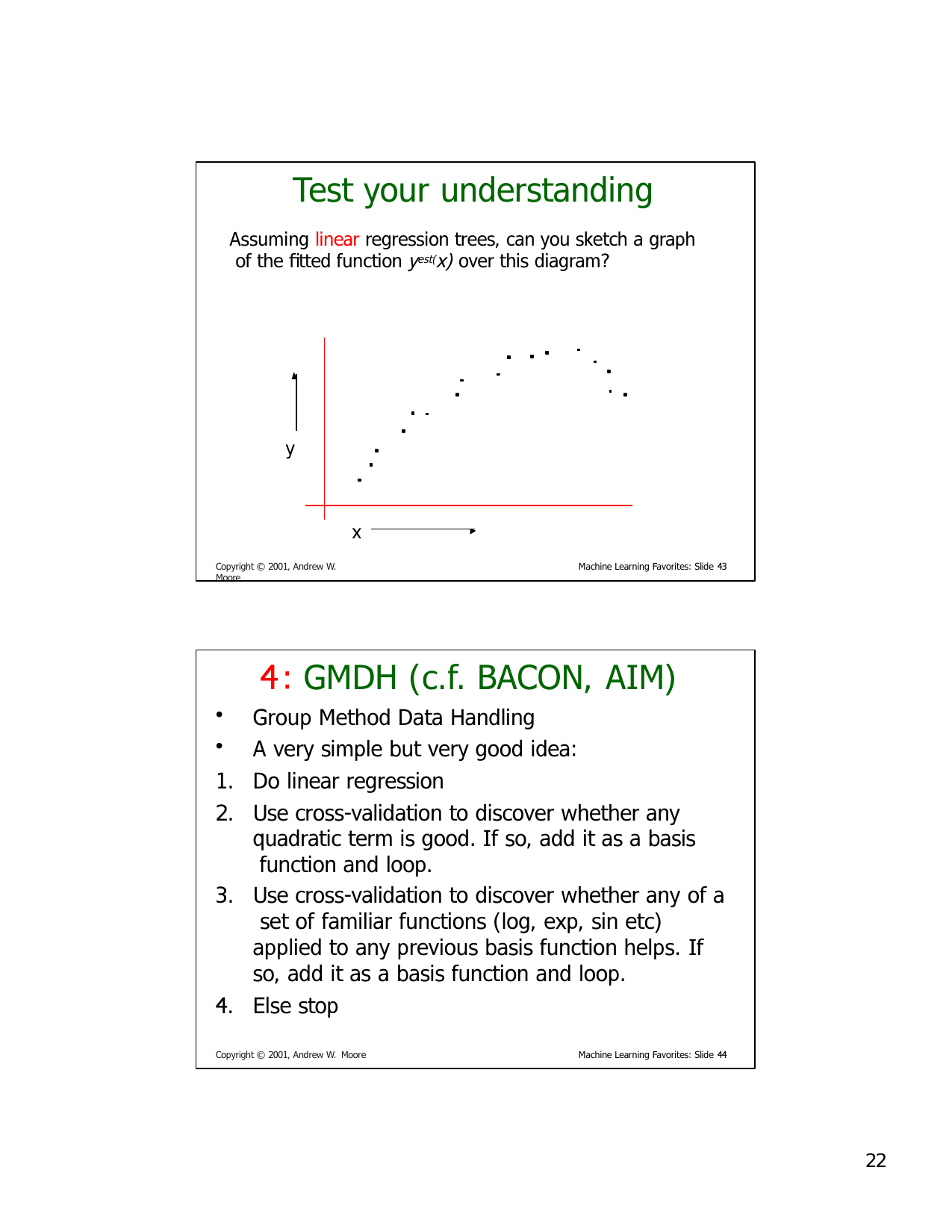

# Test your understanding
Assuming linear regression trees, can you sketch a graph  of the fitted function yest(x) over this diagram?

y

x
Copyright © 2001, Andrew W. Moore

Machine Learning Favorites: Slide 43
4: GMDH (c.f. BACON, AIM)
Group Method Data Handling
A very simple but very good idea:
Do linear regression
Use cross-validation to discover whether any  quadratic term is good. If so, add it as a basis  function and loop.
Use cross-validation to discover whether any of a  set of familiar functions (log, exp, sin etc)  applied to any previous basis function helps. If  so, add it as a basis function and loop.
Else stop

Copyright © 2001, Andrew W. Moore
Machine Learning Favorites: Slide 44
22